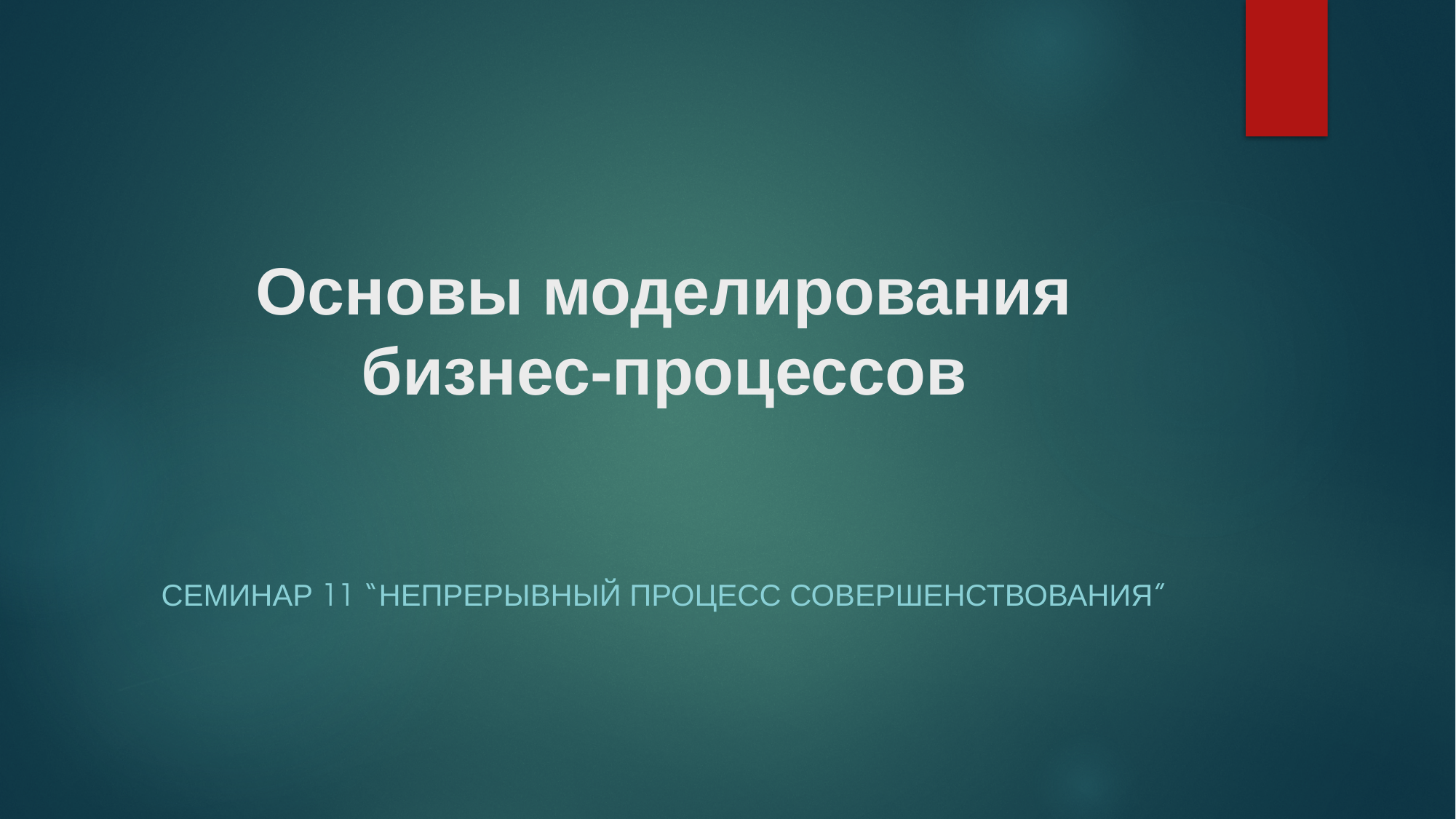

# Основы моделирования бизнес-процессов
Семинар 11 “Непрерывный процесс совершенствования”